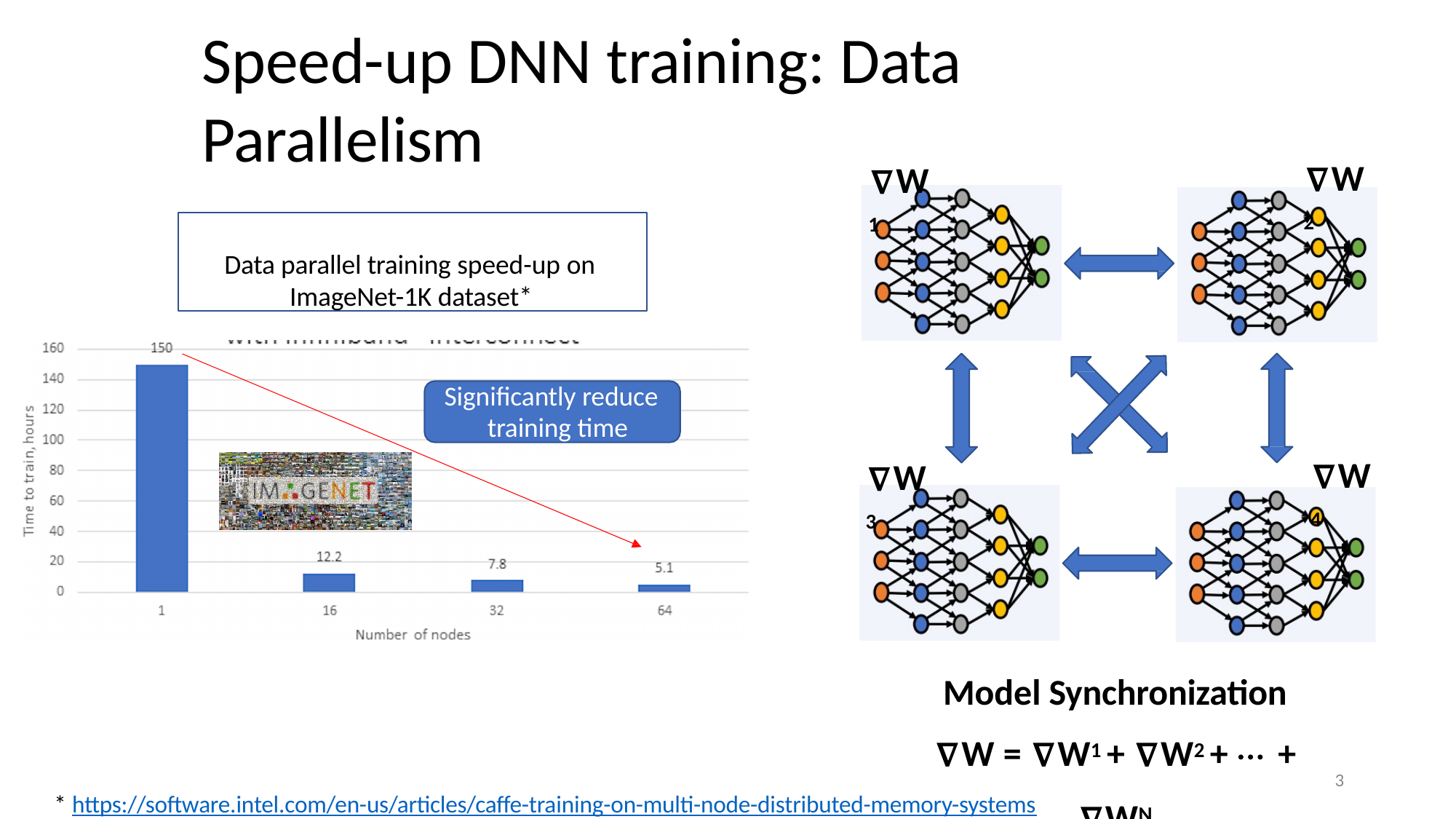

# Speed-up DNN training: Data Parallelism
∇W2
∇W1

Data parallel training speed-up on  ImageNet-1K dataset*

Significantly reduce  training time

∇W4
∇W3

Model Synchronization
∇W = ∇W1 + ∇W2 + ⋯ + ∇WN
3
* https://software.intel.com/en-us/articles/caffe-training-on-multi-node-distributed-memory-systems